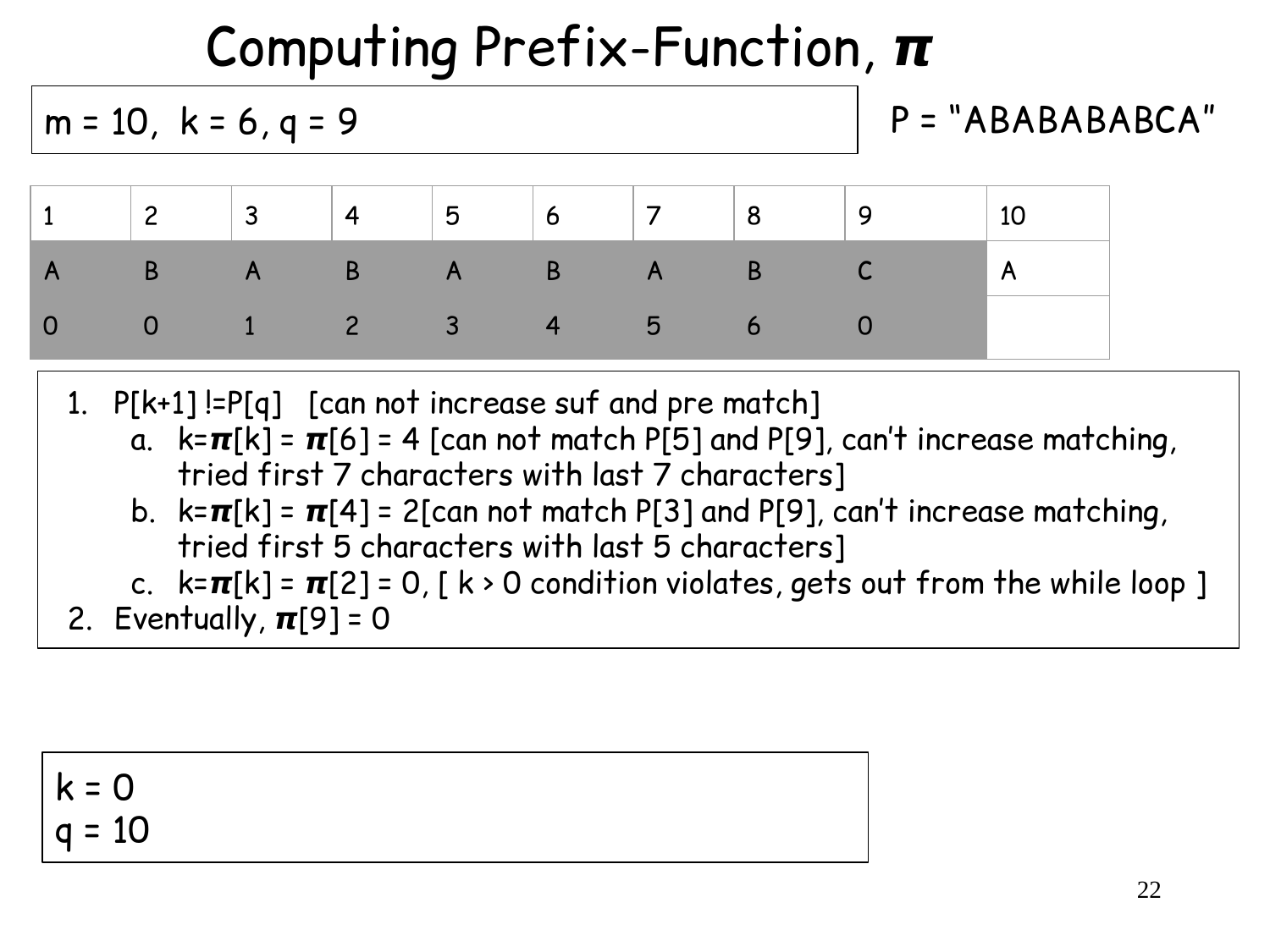

Computing Prefix-Function, 𝞹
P = “ABABABABCA”
m = 10,  k = 6, q = 9
| 1 | 2 | 3 | 4 | 5 | 6 | 7 | 8 | 9 | 10 |
| --- | --- | --- | --- | --- | --- | --- | --- | --- | --- |
| A | B | A | B | A | B | A | B | C | A |
| 0 | 0 | 1 | 2 | 3 | 4 | 5 | 6 | 0 |  |
P[k+1] !=P[q]   [can not increase suf and pre match]
k=𝞹[k] = 𝞹[6] = 4 [can not match P[5] and P[9], can’t increase matching, tried first 7 characters with last 7 characters]
k=𝞹[k] = 𝞹[4] = 2[can not match P[3] and P[9], can’t increase matching, tried first 5 characters with last 5 characters]
k=𝞹[k] = 𝞹[2] = 0, [ k > 0 condition violates, gets out from the while loop ]
Eventually, 𝞹[9] = 0
k = 0
q = 10
22